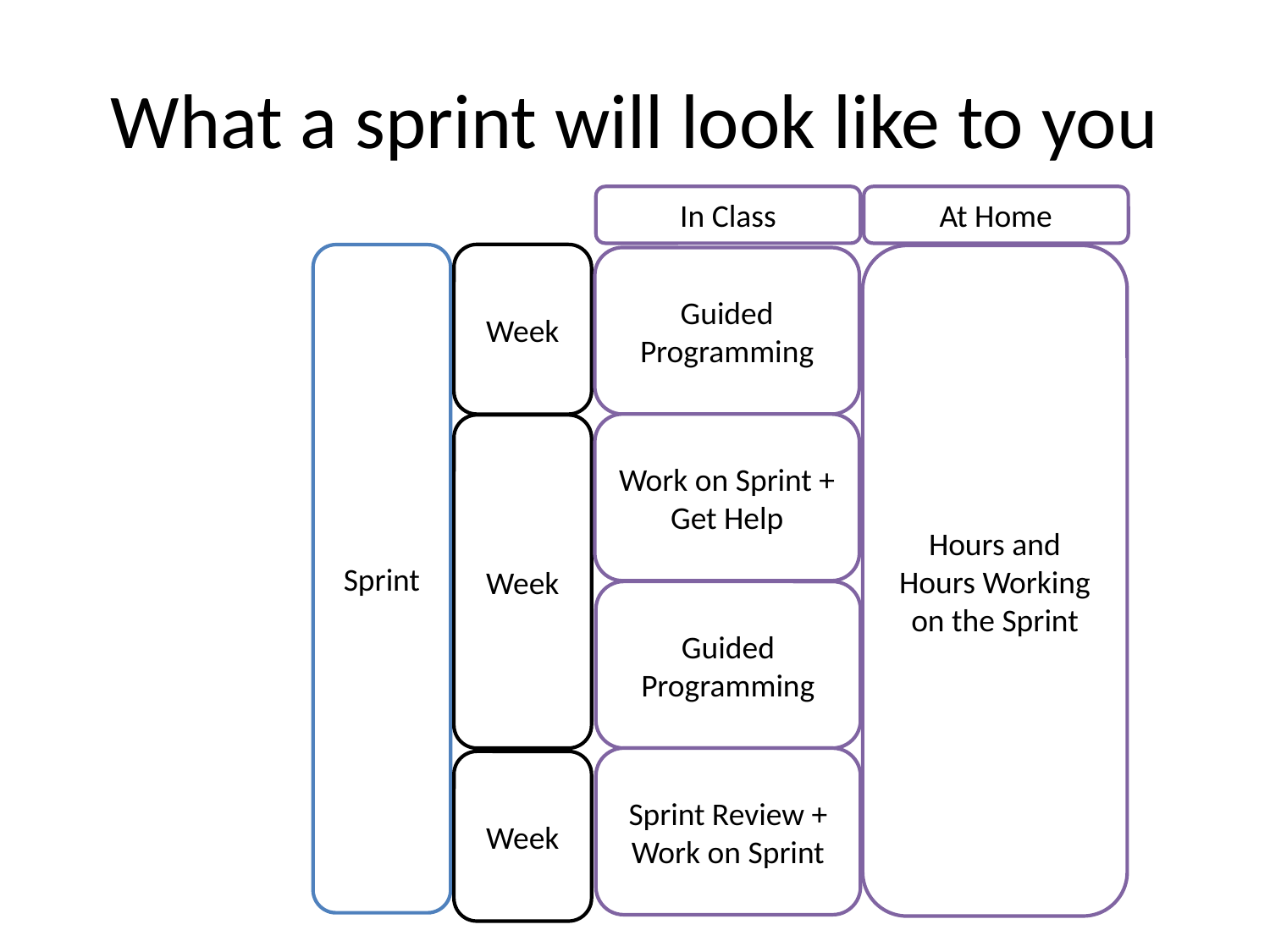

# What a sprint will look like to you
In Class
At Home
Week
Sprint
Hours and Hours Working on the Sprint
Guided Programming
Work on Sprint + Get Help
Week
Guided Programming
Sprint Review + Work on Sprint
Week